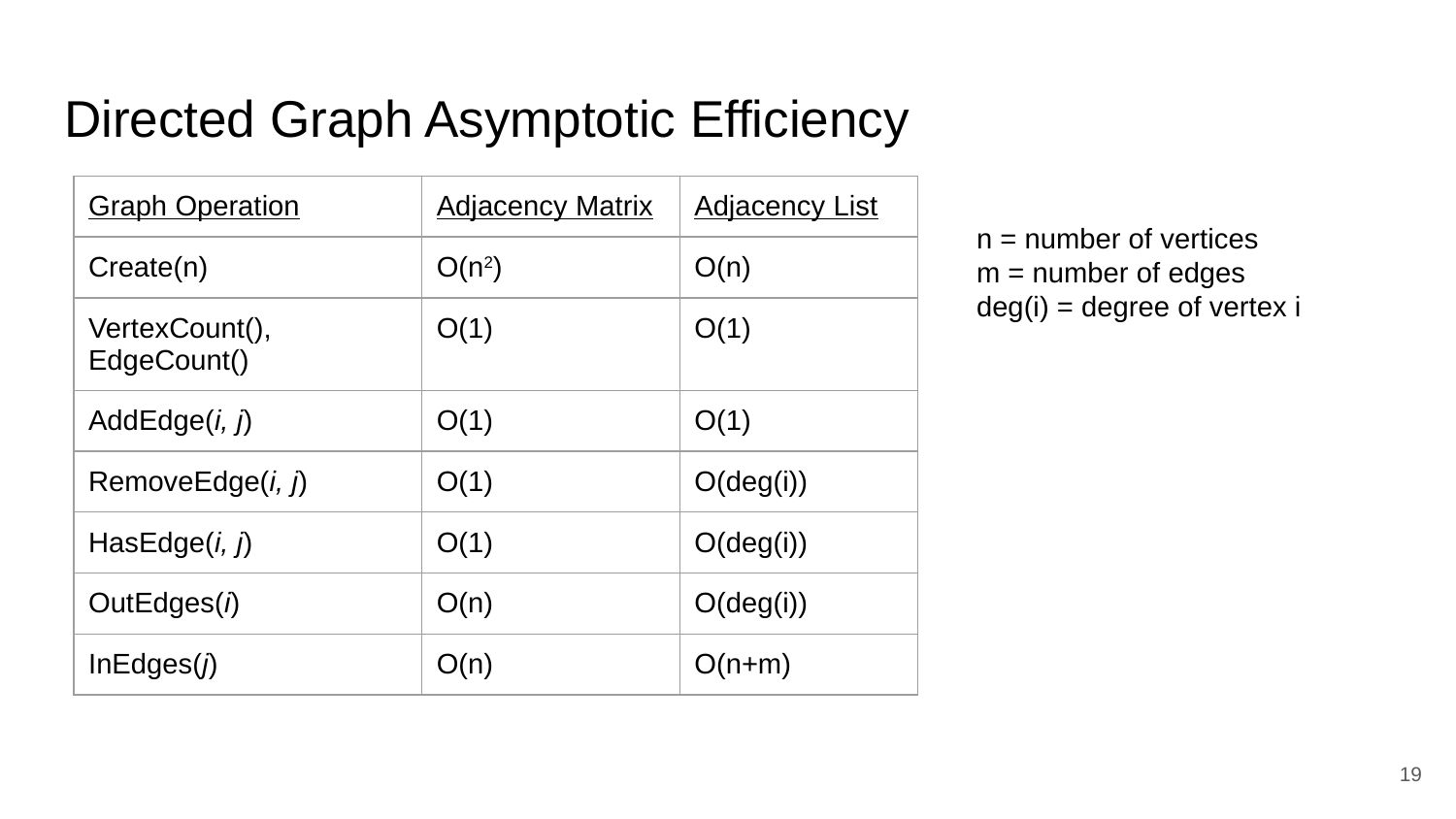

# Directed Graph Asymptotic Efficiency
| Graph Operation | Adjacency Matrix | Adjacency List |
| --- | --- | --- |
| Create(n) | O(n2) | O(n) |
| VertexCount(), EdgeCount() | O(1) | O(1) |
| AddEdge(i, j) | O(1) | O(1) |
| RemoveEdge(i, j) | O(1) | O(deg(i)) |
| HasEdge(i, j) | O(1) | O(deg(i)) |
| OutEdges(i) | O(n) | O(deg(i)) |
| InEdges(j) | O(n) | O(n+m) |
n = number of vertices
m = number of edges
deg(i) = degree of vertex i
19